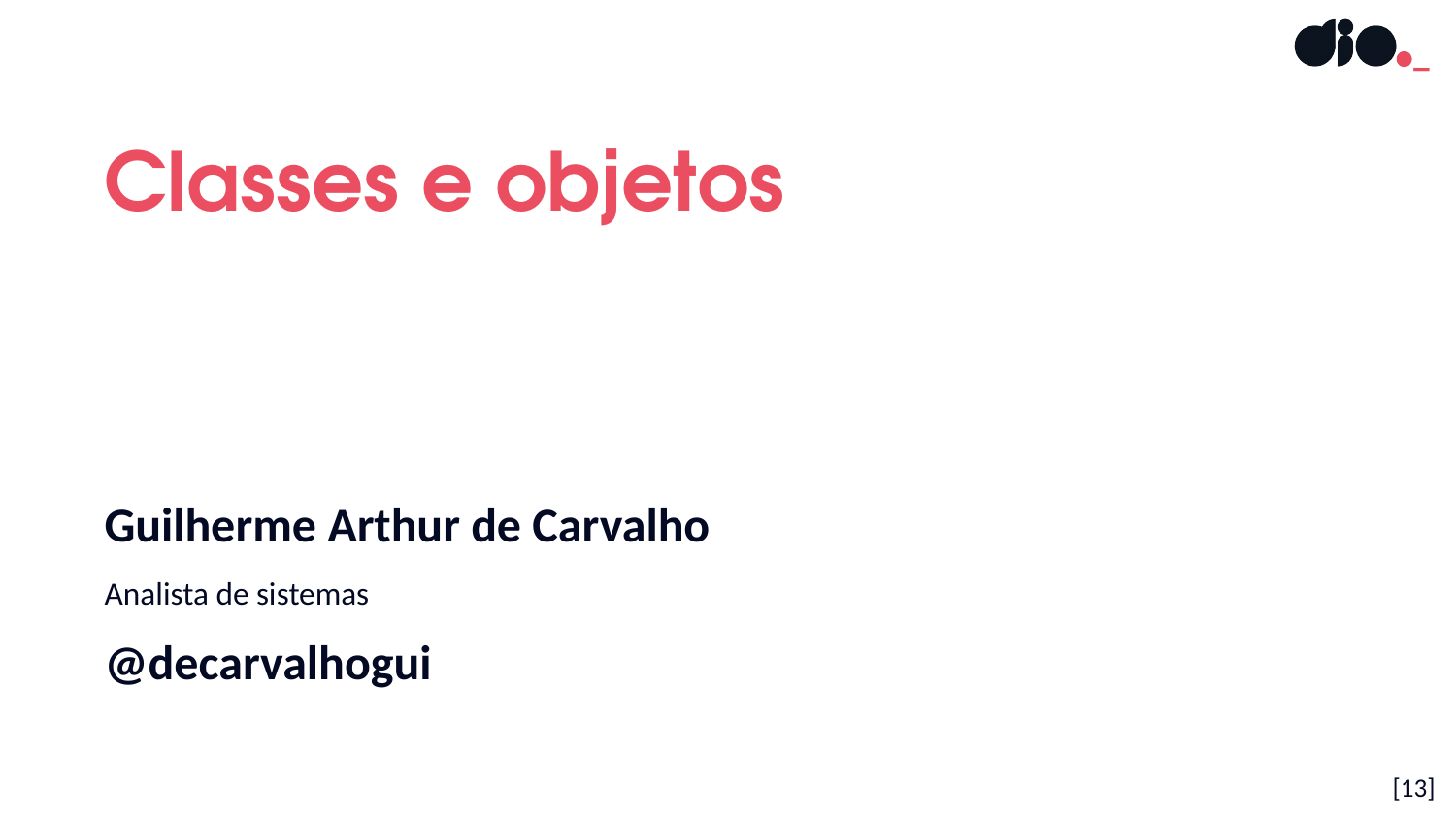

Classes e objetos
Guilherme Arthur de Carvalho
Analista de sistemas
@decarvalhogui
[13]